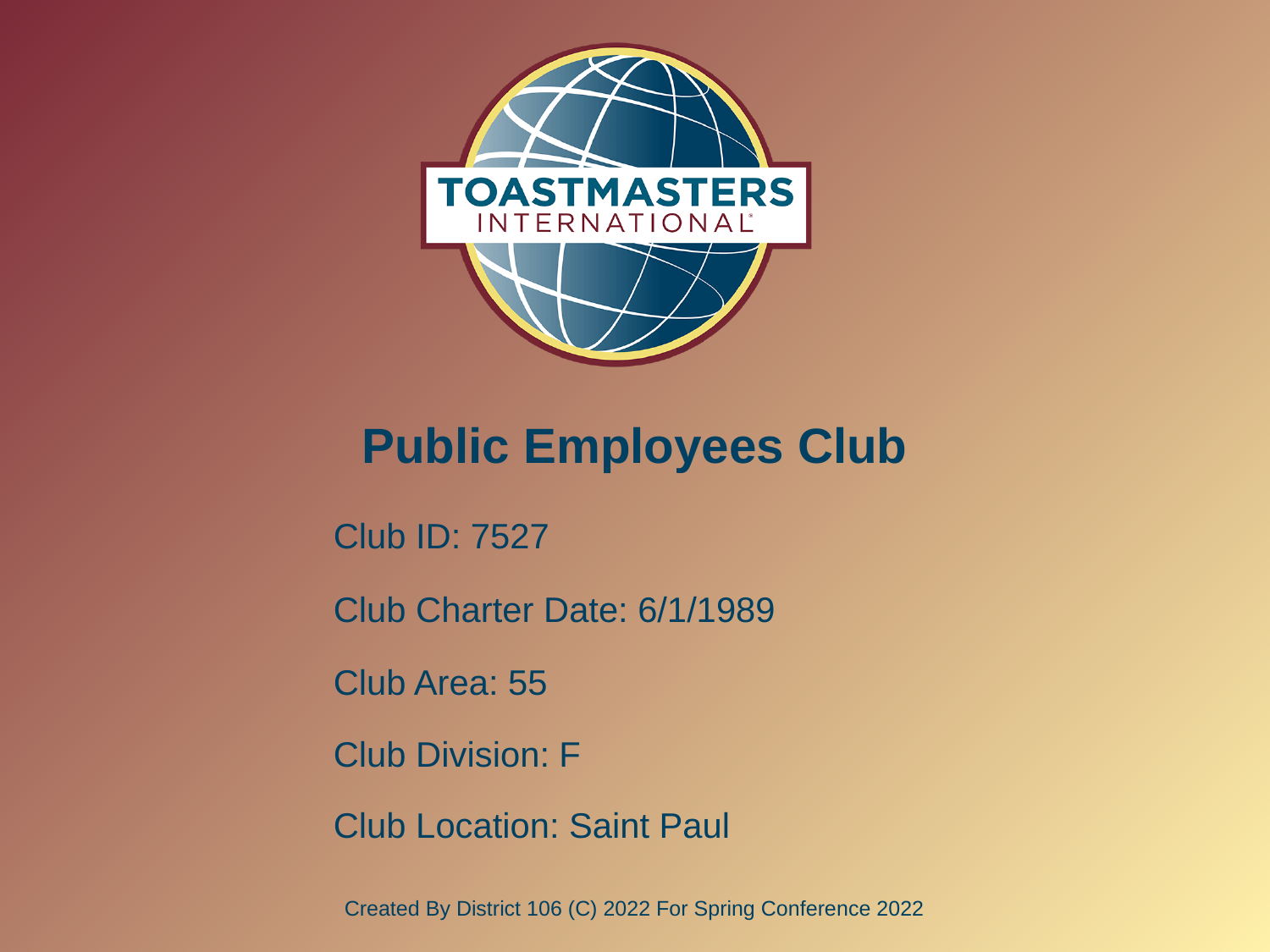

# Public Employees Club
Club ID: 7527
Club Charter Date: 6/1/1989
Club Area: 55
Club Division: F
Club Location: Saint Paul
Created By District 106 (C) 2022 For Spring Conference 2022